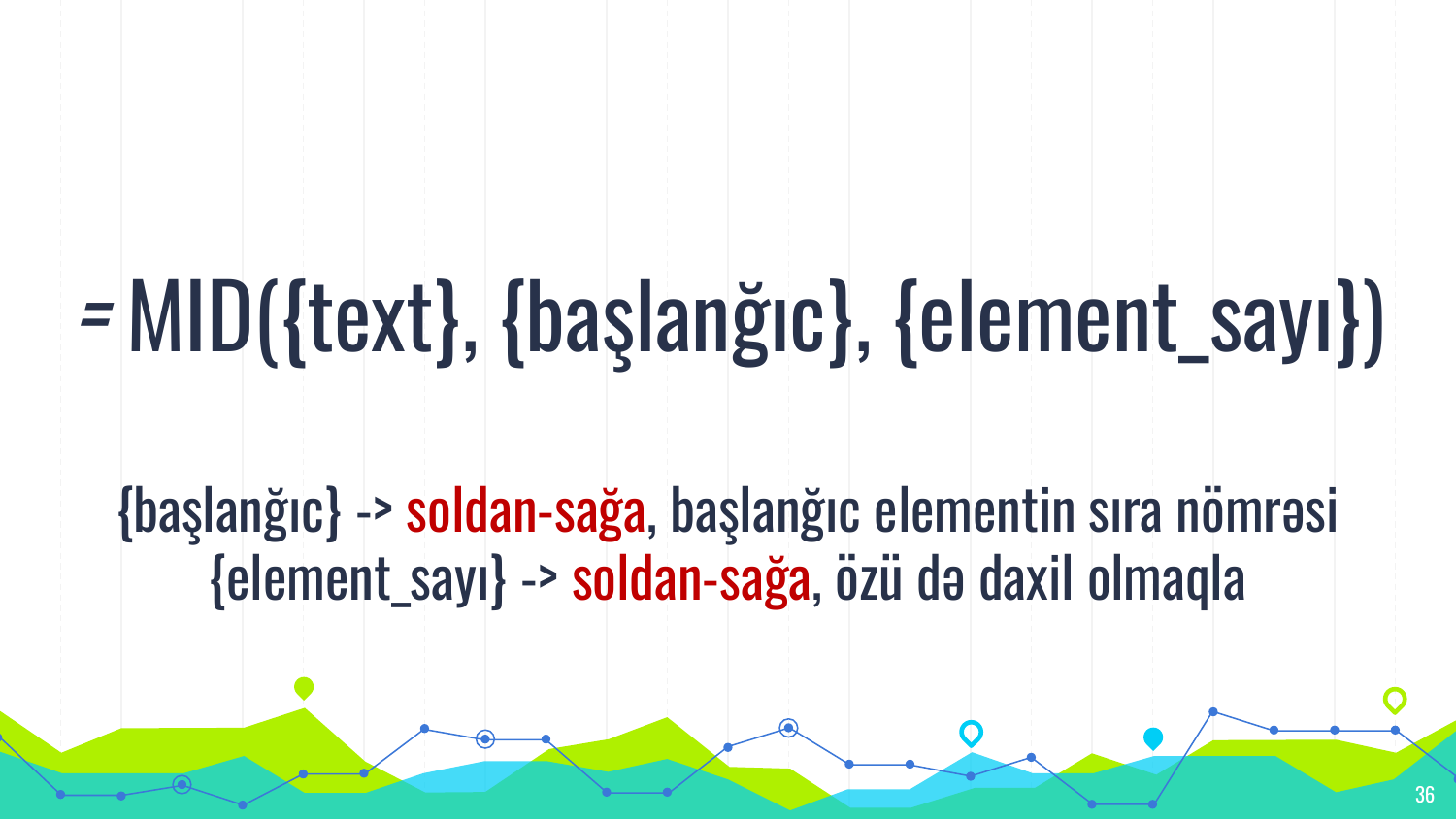

= MID({text}, {başlanğıc}, {element_sayı})
{başlanğıc} -> soldan-sağa, başlanğıc elementin sıra nömrəsi
{element_sayı} -> soldan-sağa, özü də daxil olmaqla
36